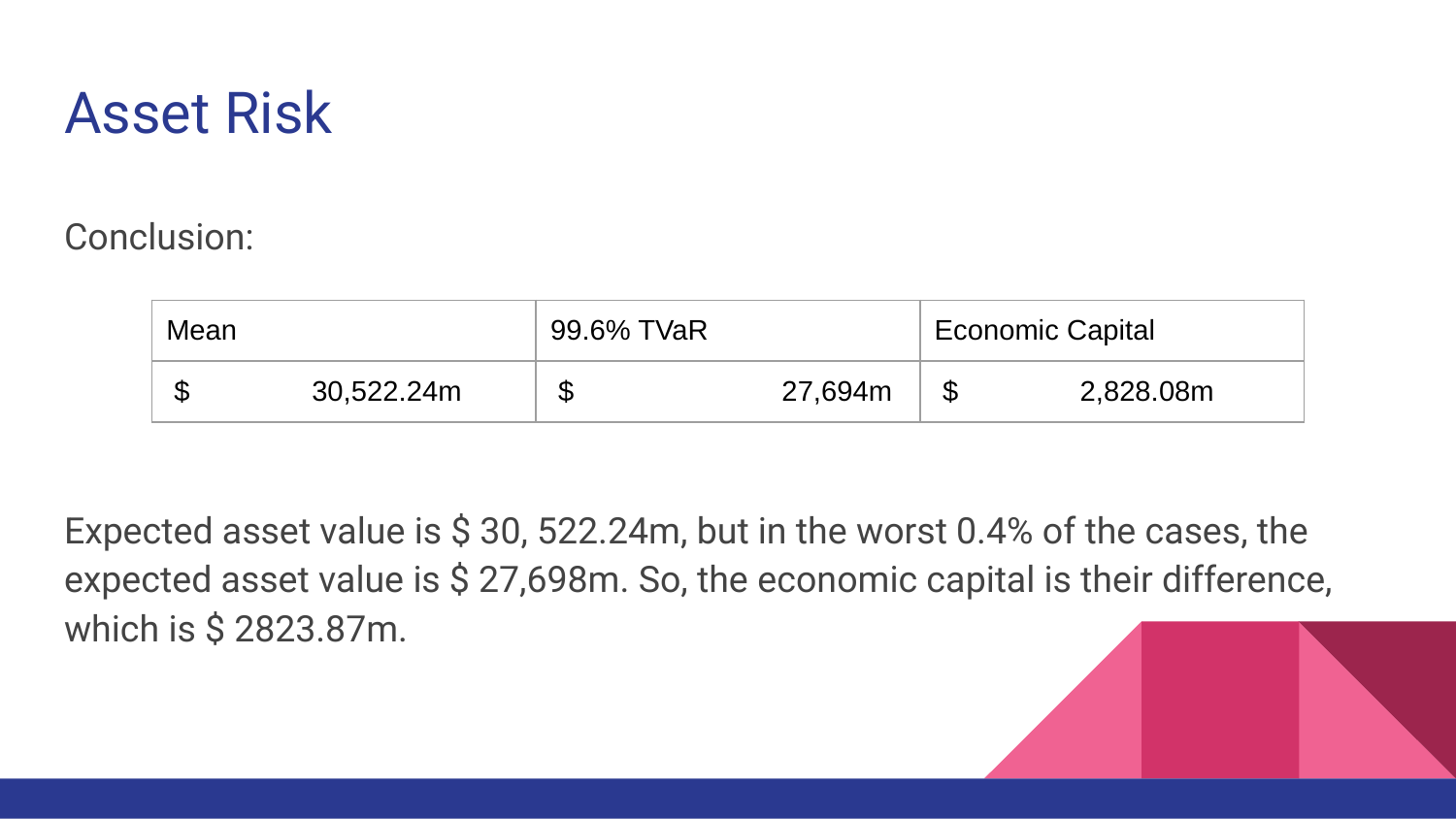

# Asset Risk
Conclusion:

Expected asset value is $ 30, 522.24m, but in the worst 0.4% of the cases, the expected asset value is $ 27,698m. So, the economic capital is their difference, which is $ 2823.87m.
| Mean | 99.6% TVaR | Economic Capital |
| --- | --- | --- |
| $ 30,522.24m | $ 27,694m | $ 2,828.08m |